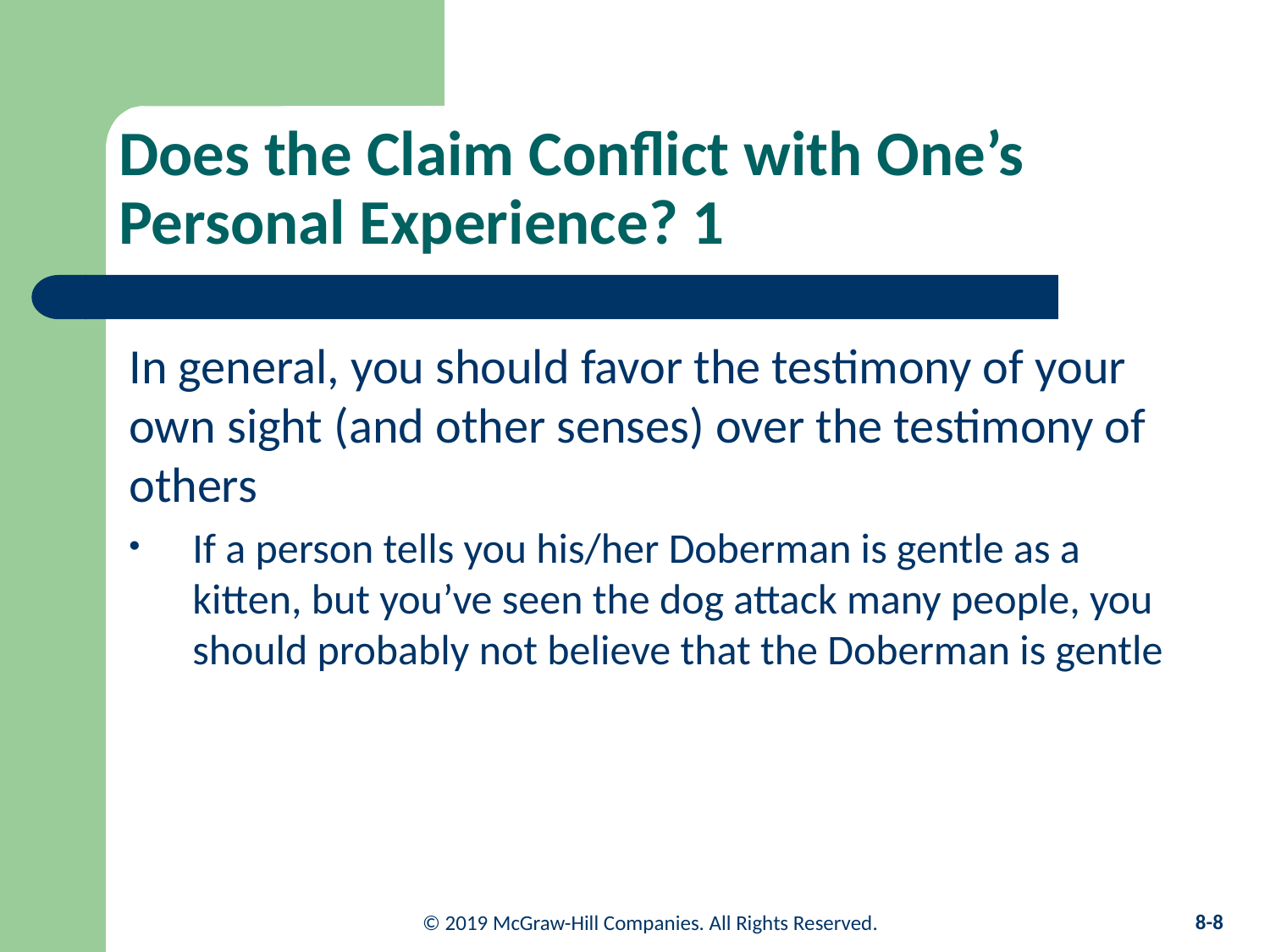

# Does the Claim Conflict with One’s Personal Experience? 1
In general, you should favor the testimony of your own sight (and other senses) over the testimony of others
If a person tells you his/her Doberman is gentle as a kitten, but you’ve seen the dog attack many people, you should probably not believe that the Doberman is gentle